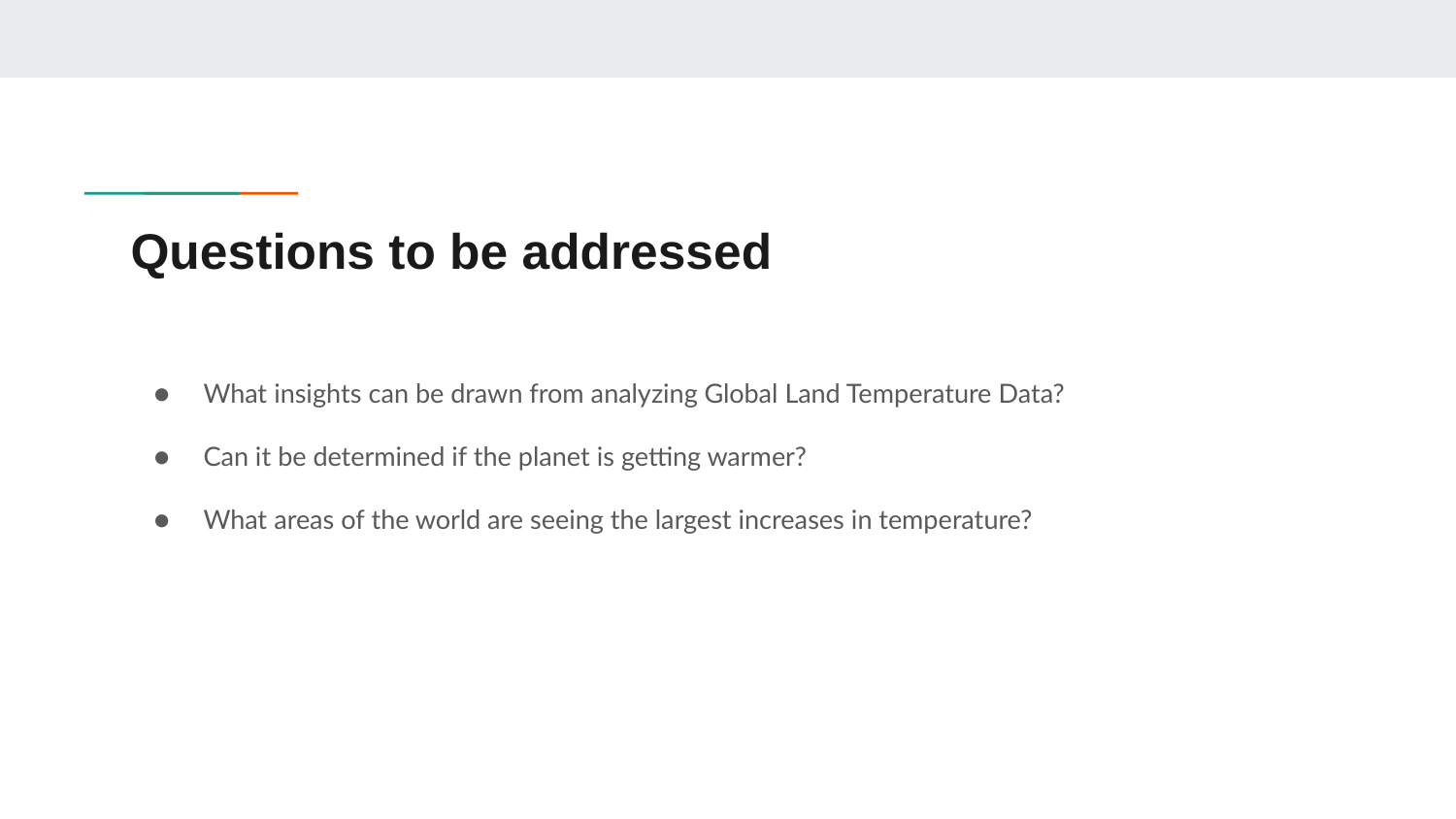

# Questions to be addressed
What insights can be drawn from analyzing Global Land Temperature Data?
Can it be determined if the planet is getting warmer?
What areas of the world are seeing the largest increases in temperature?